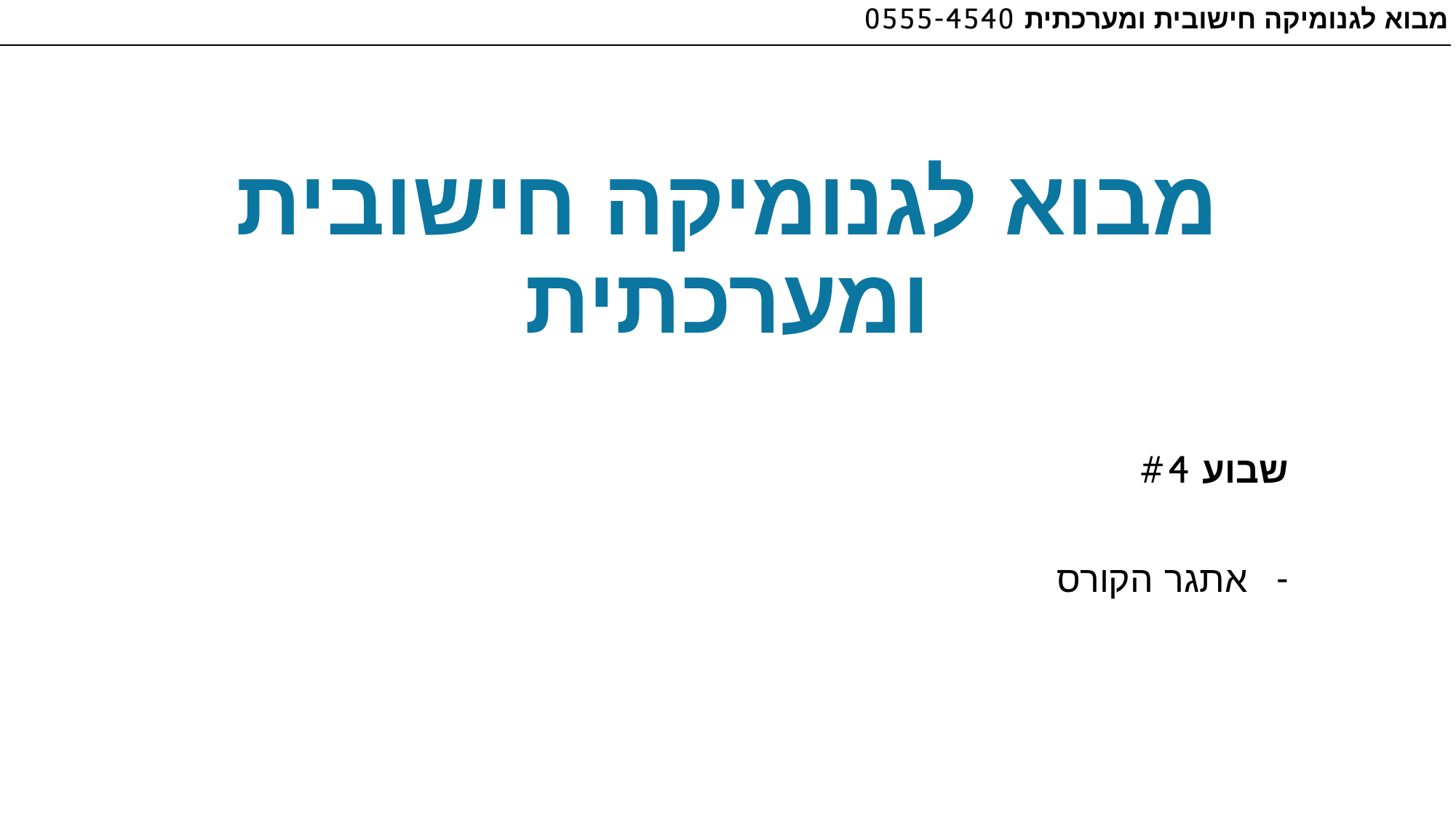

מבוא לגנומיקה חישובית ומערכתית 0555-4540
# מבוא לגנומיקה חישובית ומערכתית
שבוע #4

אתגר הקורס

1